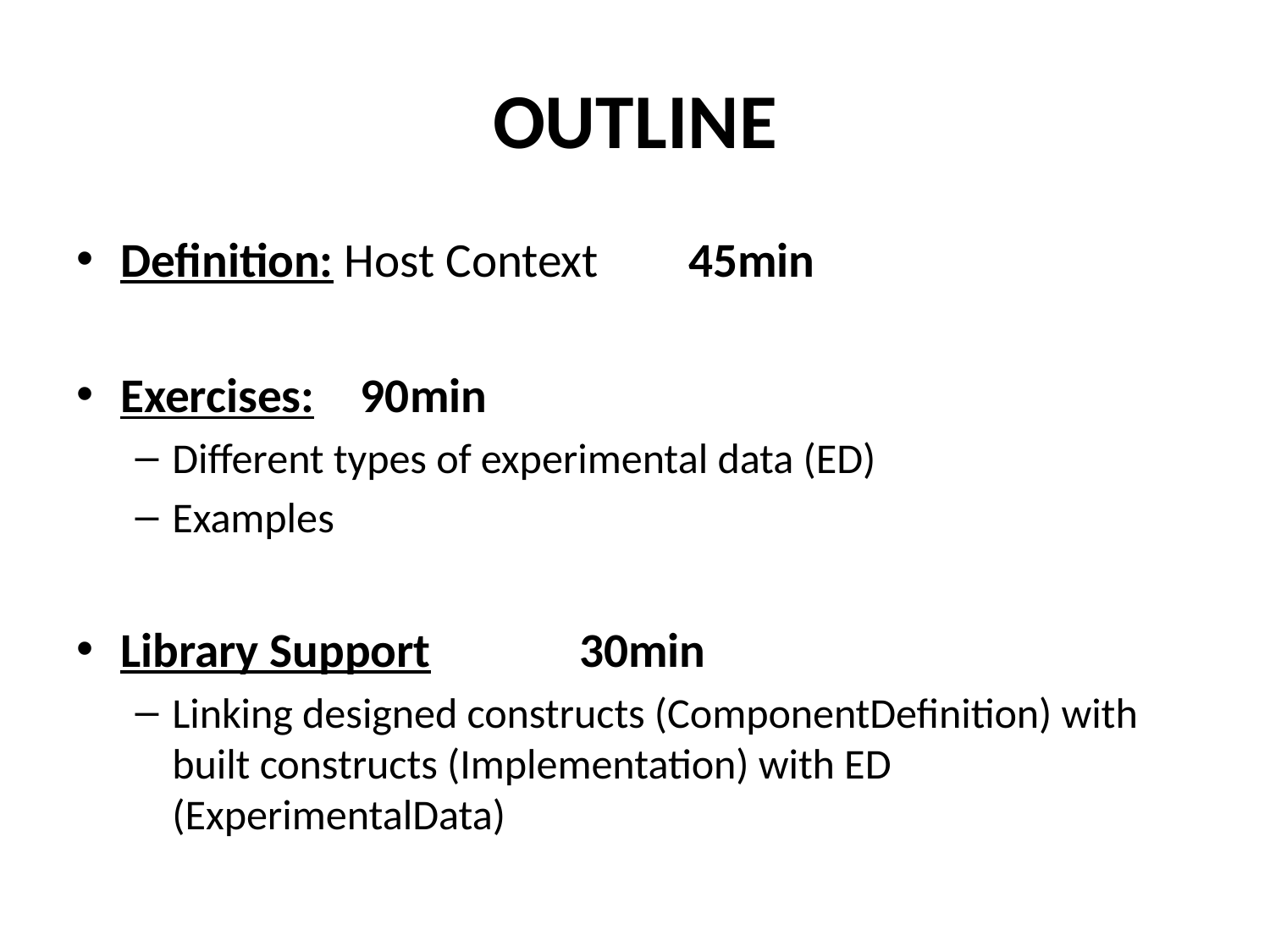

# OUTLINE
Definition: Host Context						  45min

Exercises:											  90min
Different types of experimental data (ED)
Examples

Library Support									  30min
Linking designed constructs (ComponentDefinition) with built constructs (Implementation) with ED (ExperimentalData)